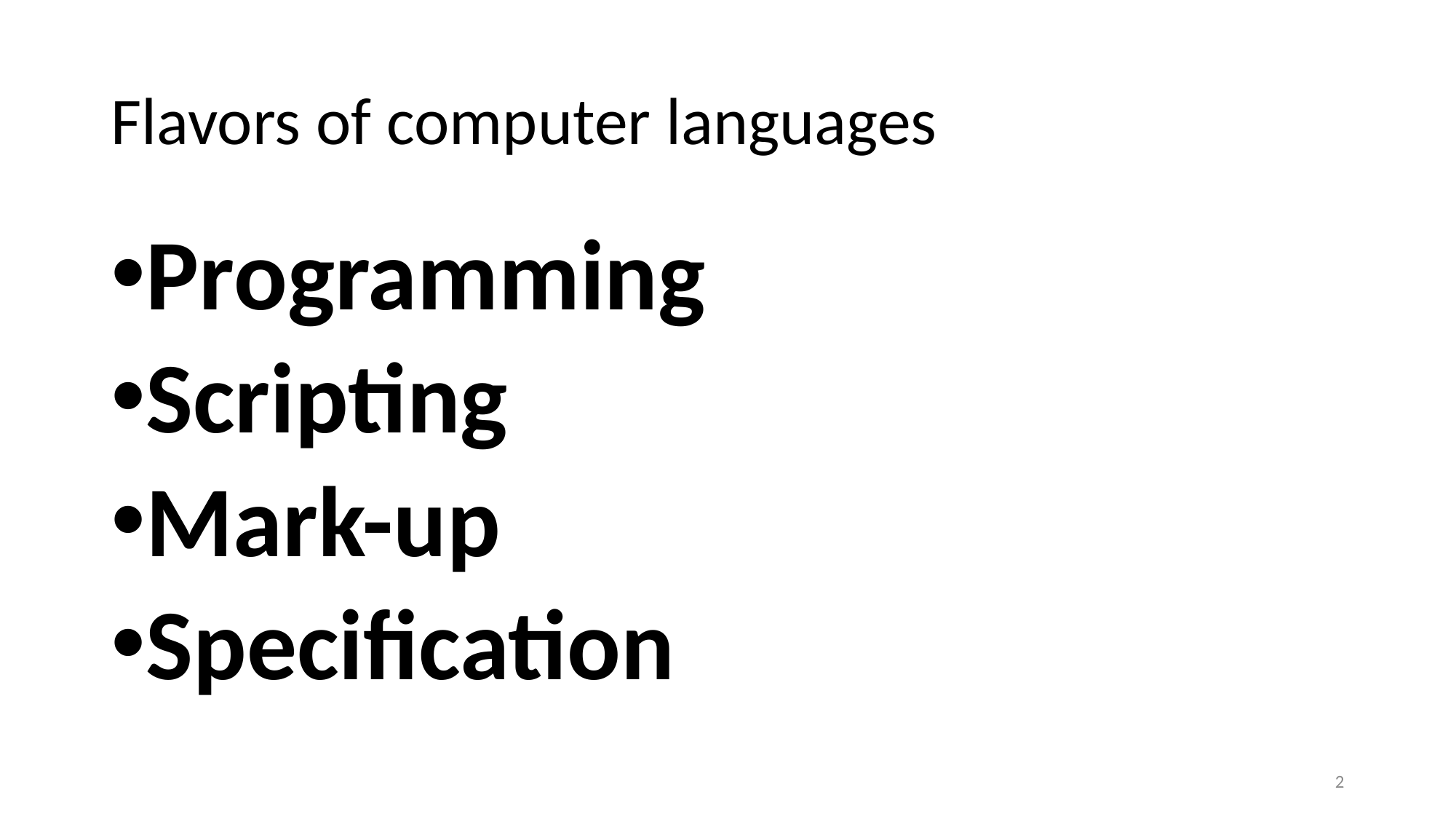

# Flavors of computer languages
Programming
Scripting
Mark-up
Specification
2